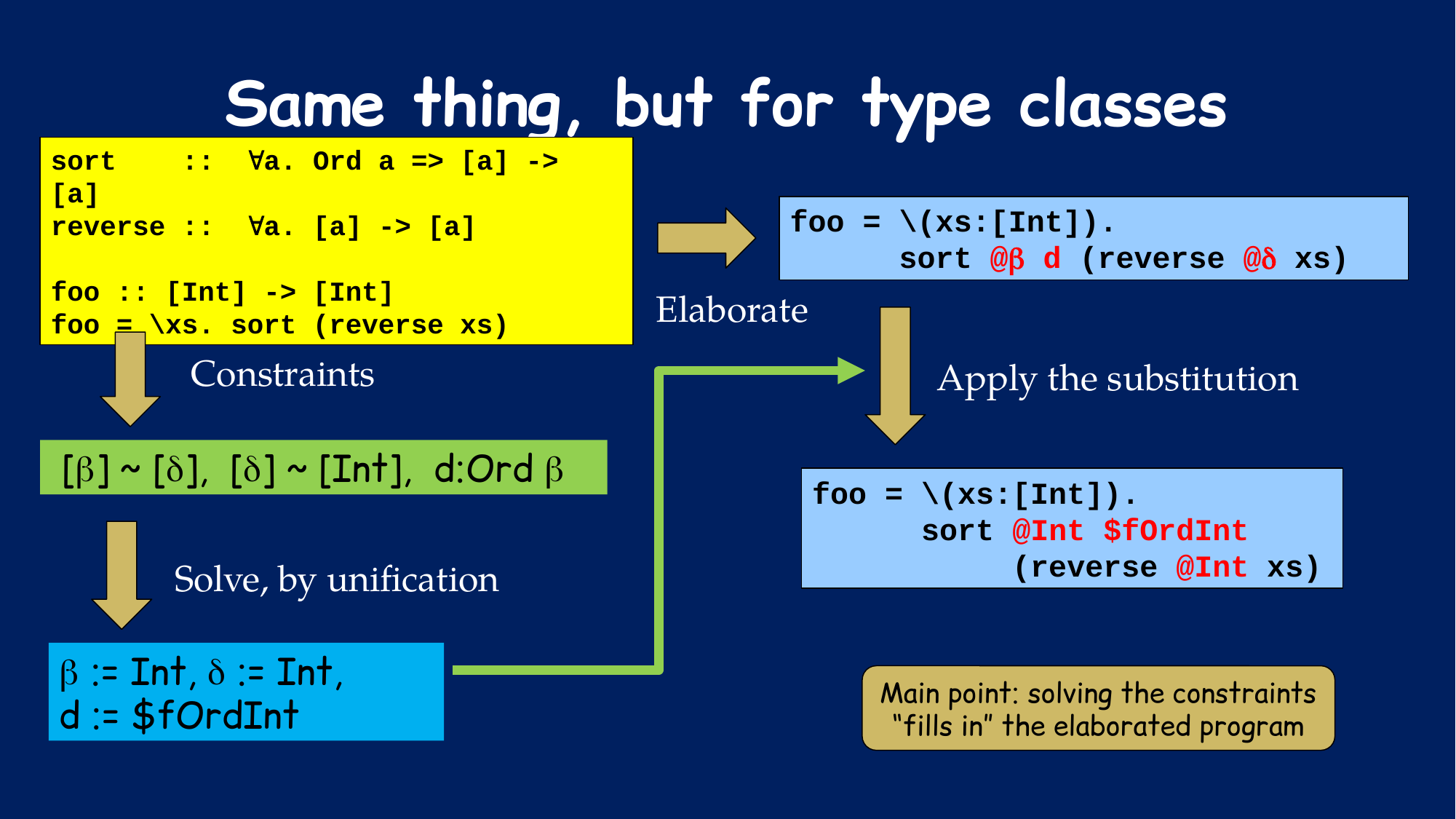

# Same thing, but for type classes
sort    ::  ∀a. Ord a => [a] -> [a]
reverse ::  ∀a. [a] -> [a]

foo :: [Int] -> [Int]
foo = \xs. sort (reverse xs)
foo = \(xs:[Int]).
      sort @β d (reverse @δ xs)

Elaborate
Constraints

Apply the substitution

 [β] ~ [δ],  [δ] ~ [Int],  d:Ord β
foo = \(xs:[Int]).
      sort @Int $fOrdInt
           (reverse @Int xs)

Solve, by unification
β := Int, δ := Int,
d := $fOrdInt
Main point: solving the constraints “fills in” the elaborated program